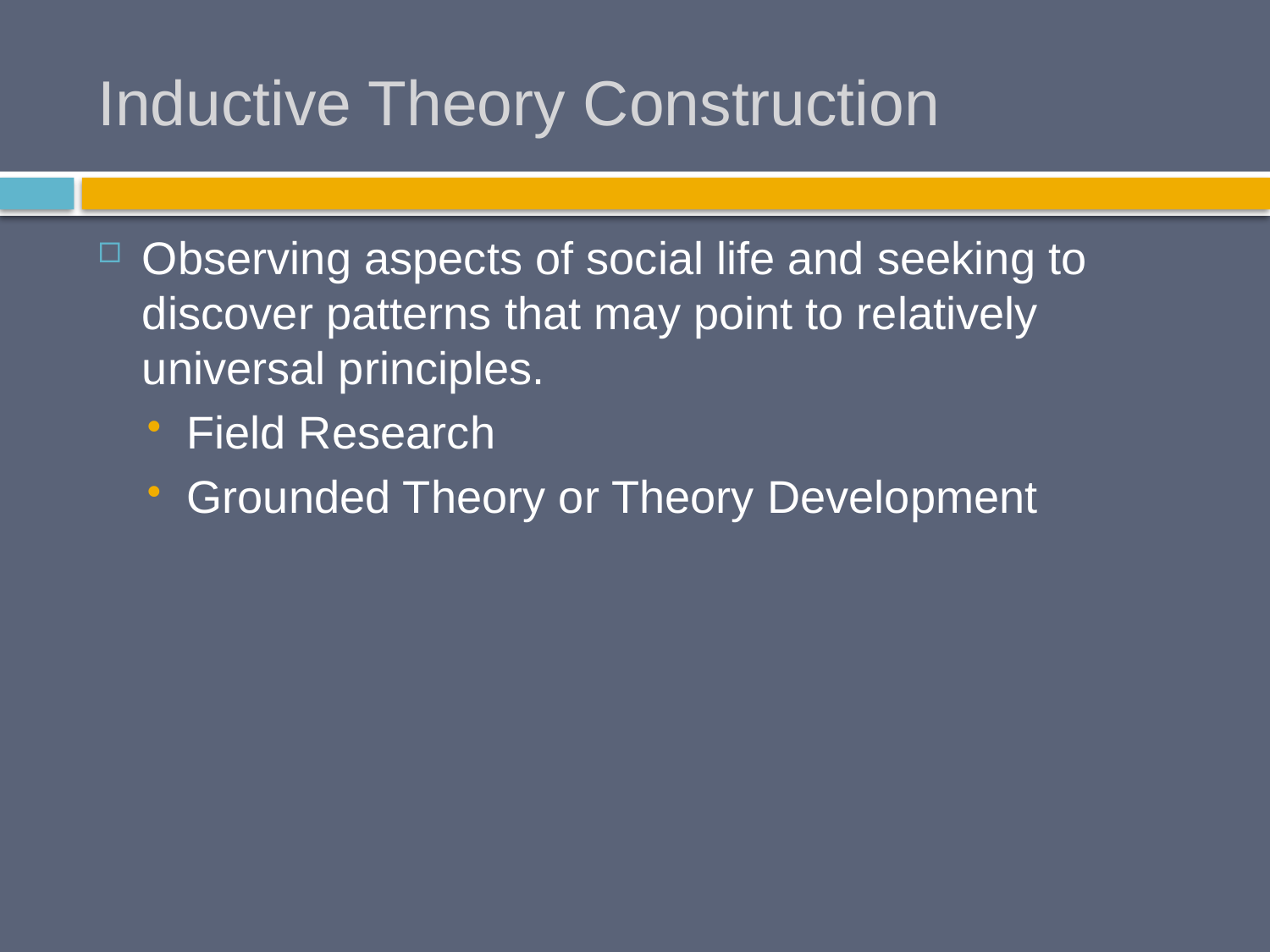

# Inductive Theory Construction
Observing aspects of social life and seeking to discover patterns that may point to relatively universal principles.
Field Research
Grounded Theory or Theory Development